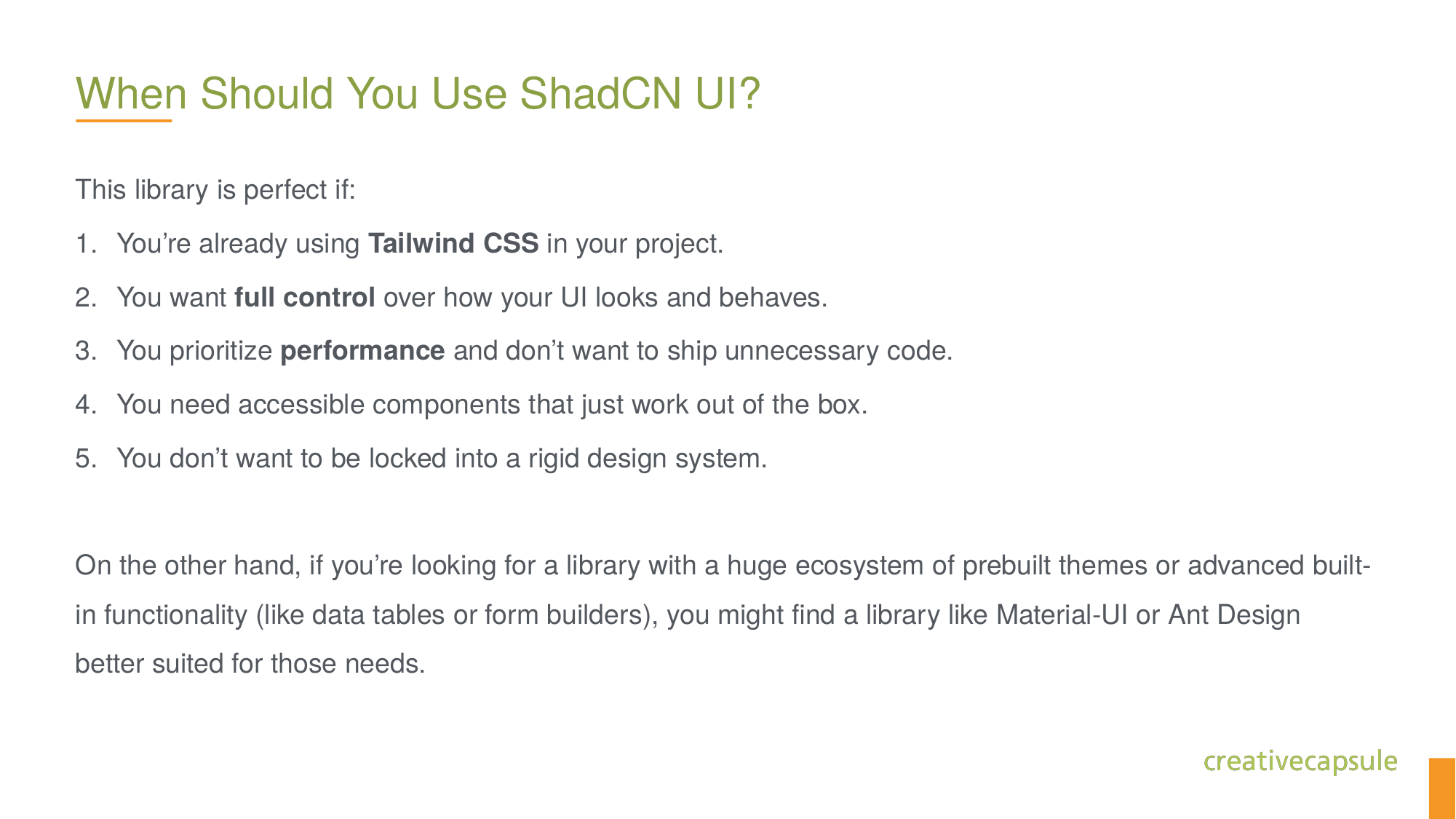

# When Should You Use ShadCN UI?
This library is perfect if:
You’re already using Tailwind CSS in your project.
You want full control over how your UI looks and behaves.
You prioritize performance and don’t want to ship unnecessary code.
You need accessible components that just work out of the box.
You don’t want to be locked into a rigid design system.

On the other hand, if you’re looking for a library with a huge ecosystem of prebuilt themes or advanced built-in functionality (like data tables or form builders), you might find a library like Material-UI or Ant Design better suited for those needs.